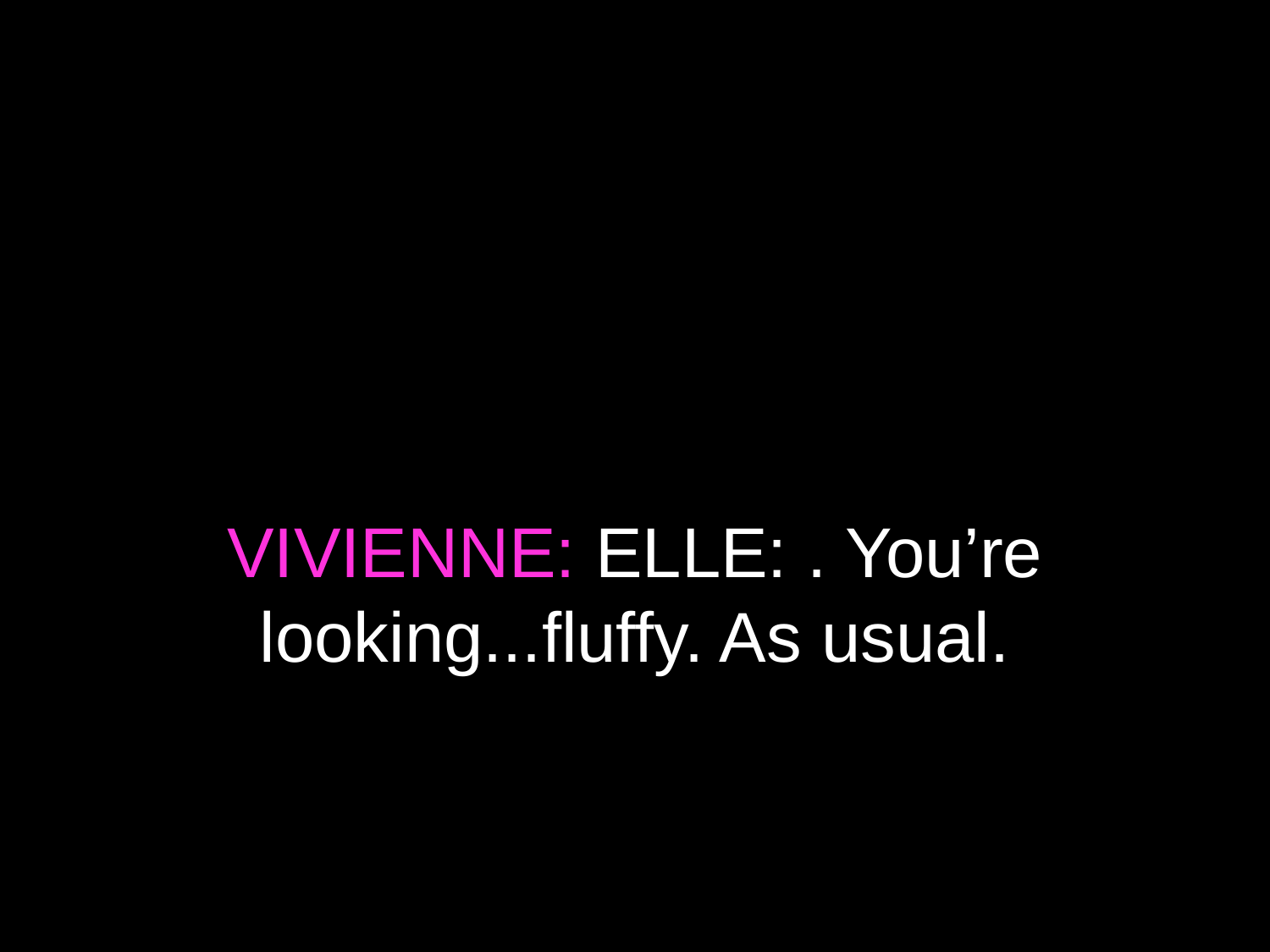

# VIVIENNE: ELLE: . You’re looking...fluffy. As usual.